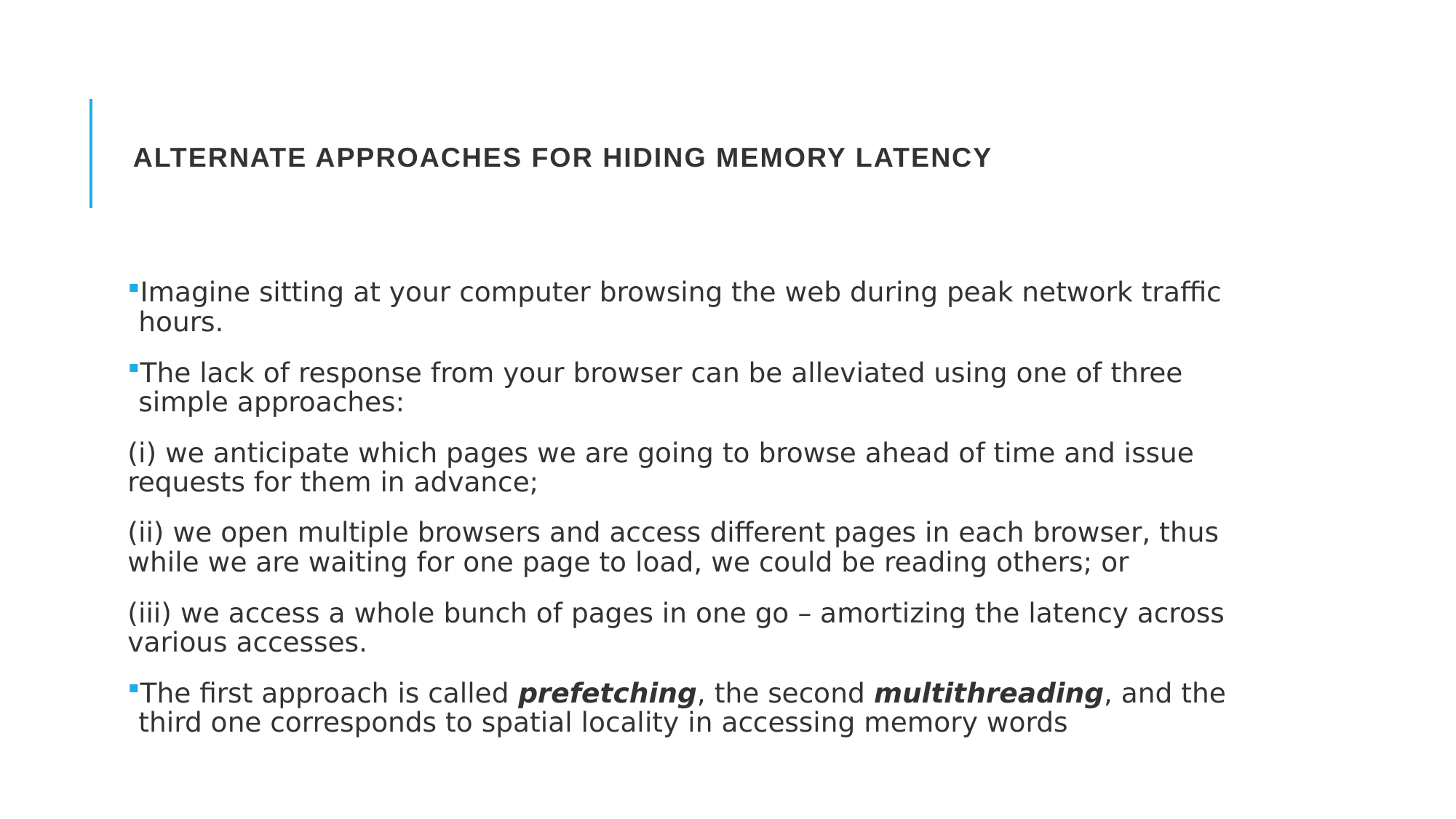

# Alternate Approaches for Hiding Memory Latency
Imagine sitting at your computer browsing the web during peak network traffic hours.
The lack of response from your browser can be alleviated using one of three simple approaches:
(i) we anticipate which pages we are going to browse ahead of time and issue requests for them in advance;
(ii) we open multiple browsers and access different pages in each browser, thus while we are waiting for one page to load, we could be reading others; or
(iii) we access a whole bunch of pages in one go – amortizing the latency across various accesses.
The first approach is called prefetching, the second multithreading, and the third one corresponds to spatial locality in accessing memory words